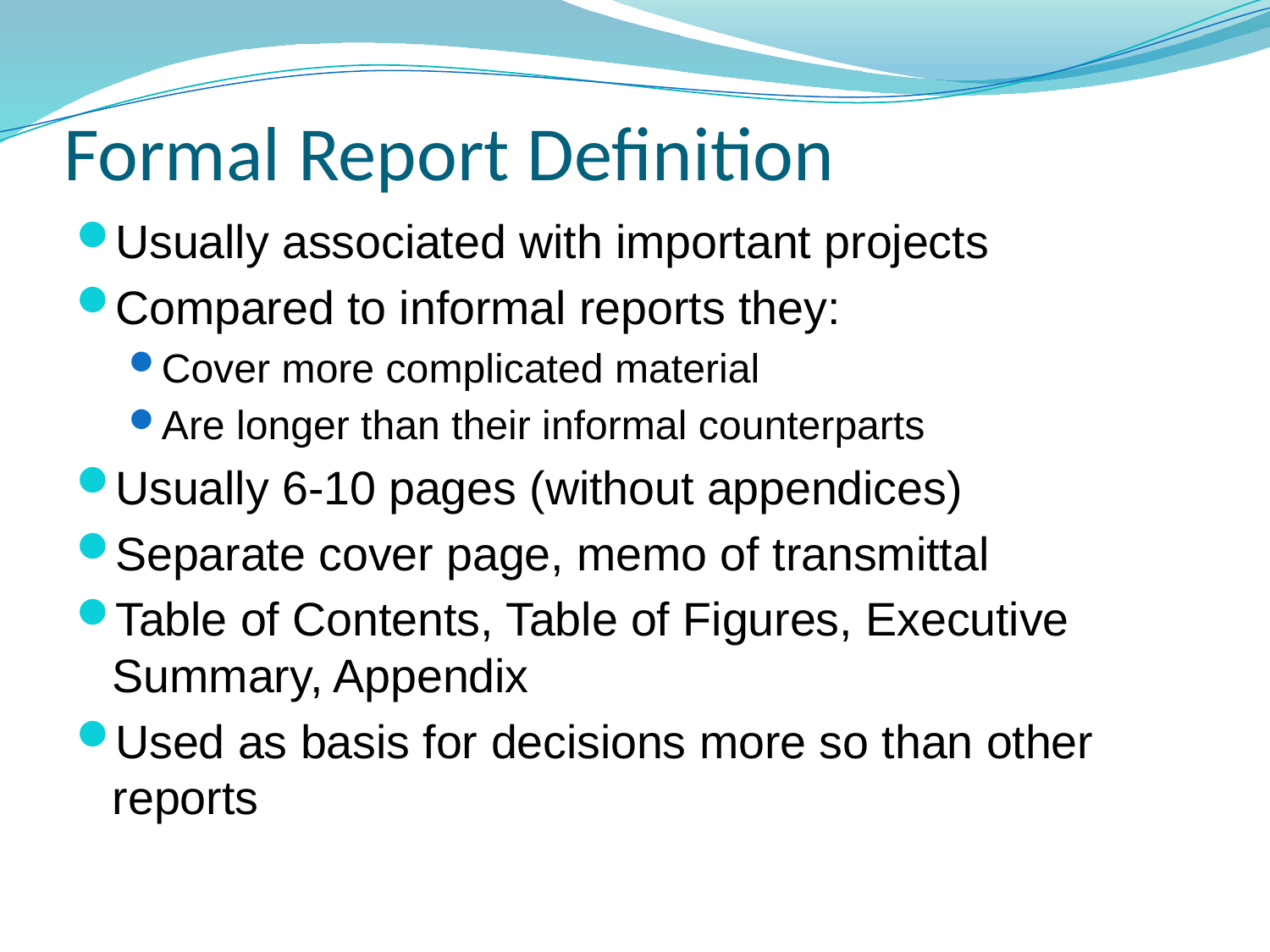

# Formal Report Definition
Usually associated with important projects
Compared to informal reports they:
Cover more complicated material
Are longer than their informal counterparts
Usually 6-10 pages (without appendices)
Separate cover page, memo of transmittal
Table of Contents, Table of Figures, Executive Summary, Appendix
Used as basis for decisions more so than other reports